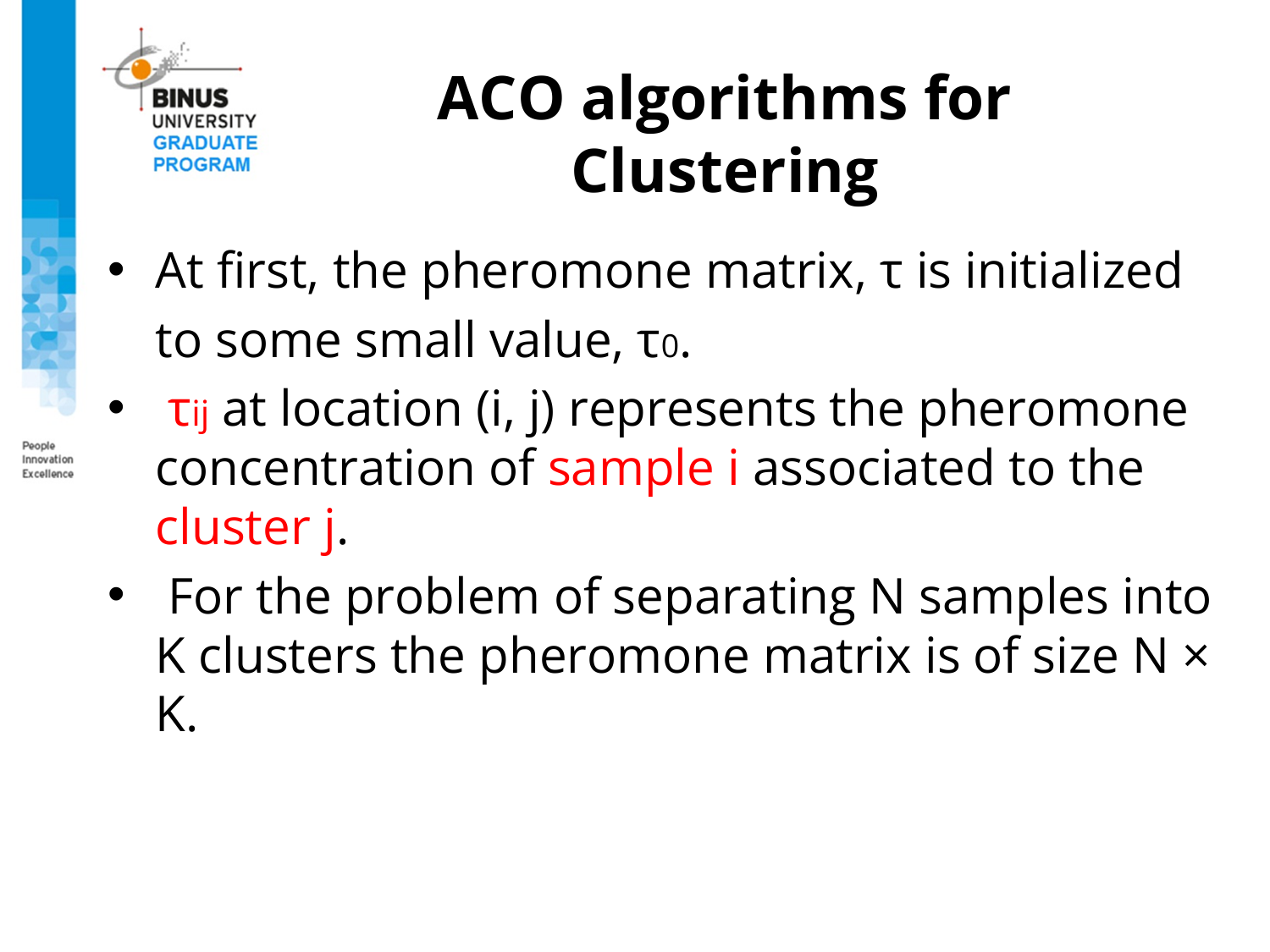

# ACO algorithms for Clustering
At first, the pheromone matrix, τ is initialized
to some small value, τ0.
 τij at location (i, j) represents the pheromone concentration of sample i associated to the cluster j.
 For the problem of separating N samples into K clusters the pheromone matrix is of size N × K.